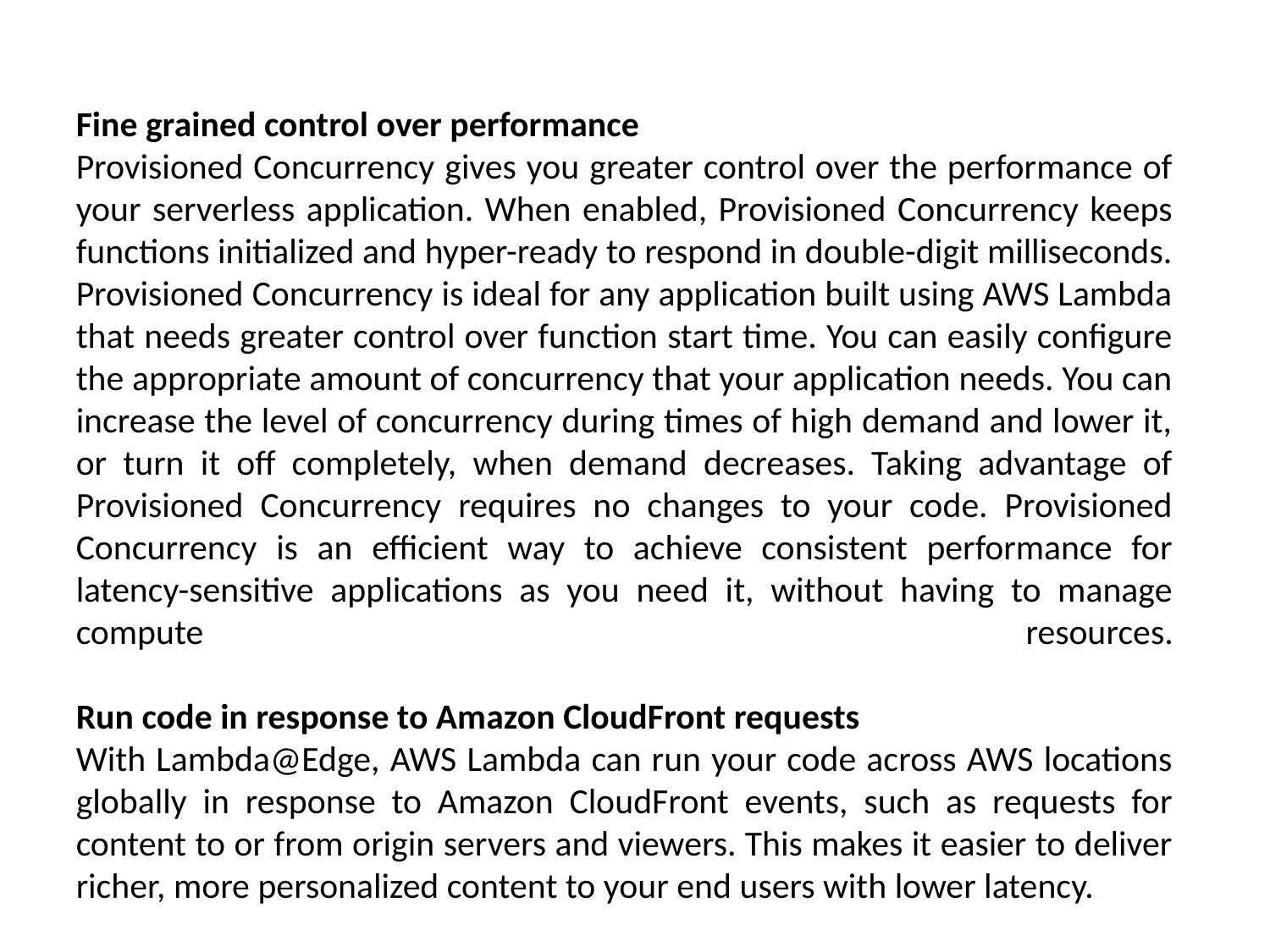

Fine grained control over performance
Provisioned Concurrency gives you greater control over the performance of your serverless application. When enabled, Provisioned Concurrency keeps functions initialized and hyper-ready to respond in double-digit milliseconds. Provisioned Concurrency is ideal for any application built using AWS Lambda that needs greater control over function start time. You can easily configure the appropriate amount of concurrency that your application needs. You can increase the level of concurrency during times of high demand and lower it, or turn it off completely, when demand decreases. Taking advantage of Provisioned Concurrency requires no changes to your code. Provisioned Concurrency is an efficient way to achieve consistent performance for latency-sensitive applications as you need it, without having to manage compute resources.
Run code in response to Amazon CloudFront requests
With Lambda@Edge, AWS Lambda can run your code across AWS locations globally in response to Amazon CloudFront events, such as requests for content to or from origin servers and viewers. This makes it easier to deliver richer, more personalized content to your end users with lower latency.